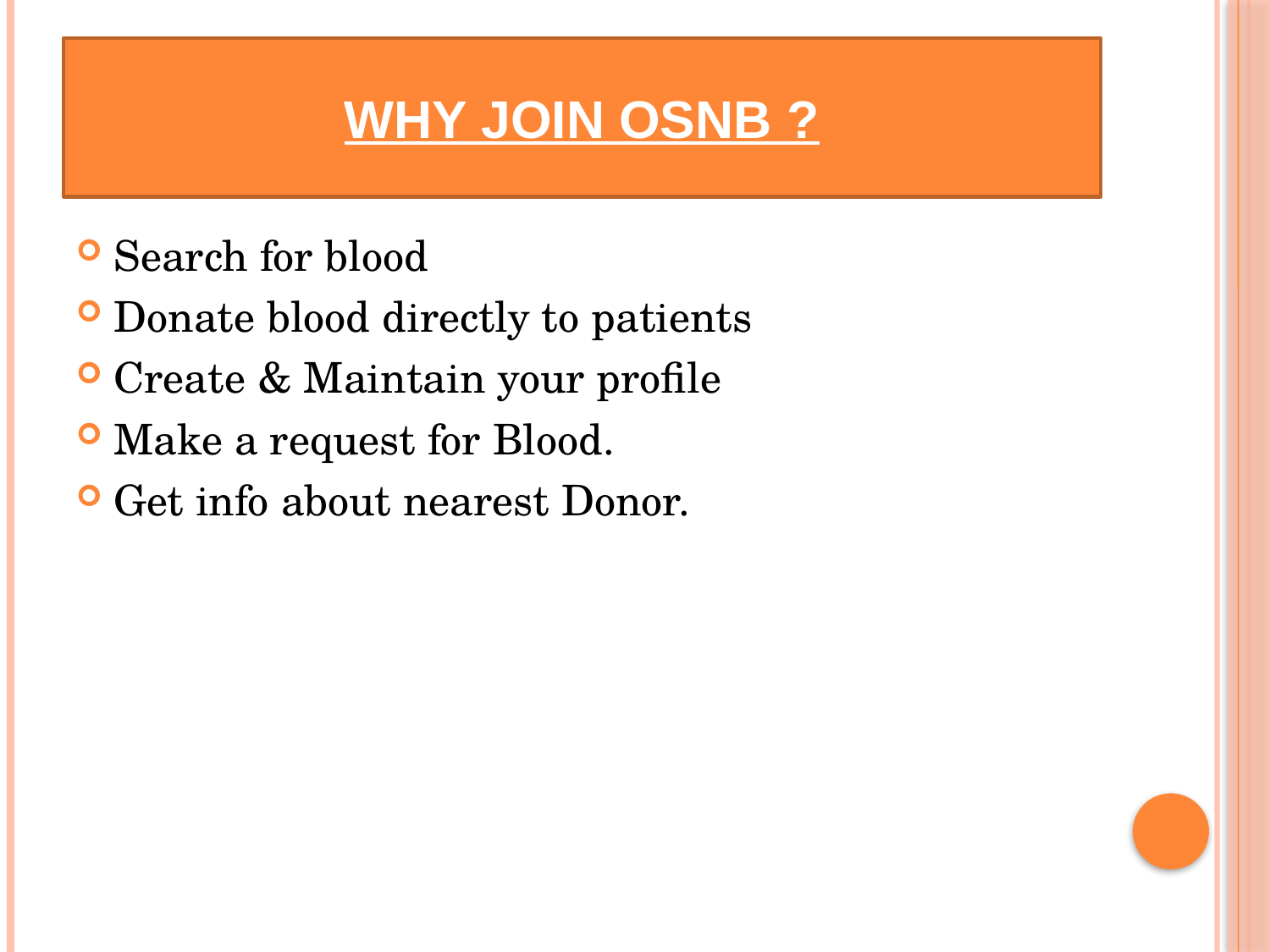

# Why Join OSNB ?
Search for blood
Donate blood directly to patients
Create & Maintain your profile
Make a request for Blood.
Get info about nearest Donor.